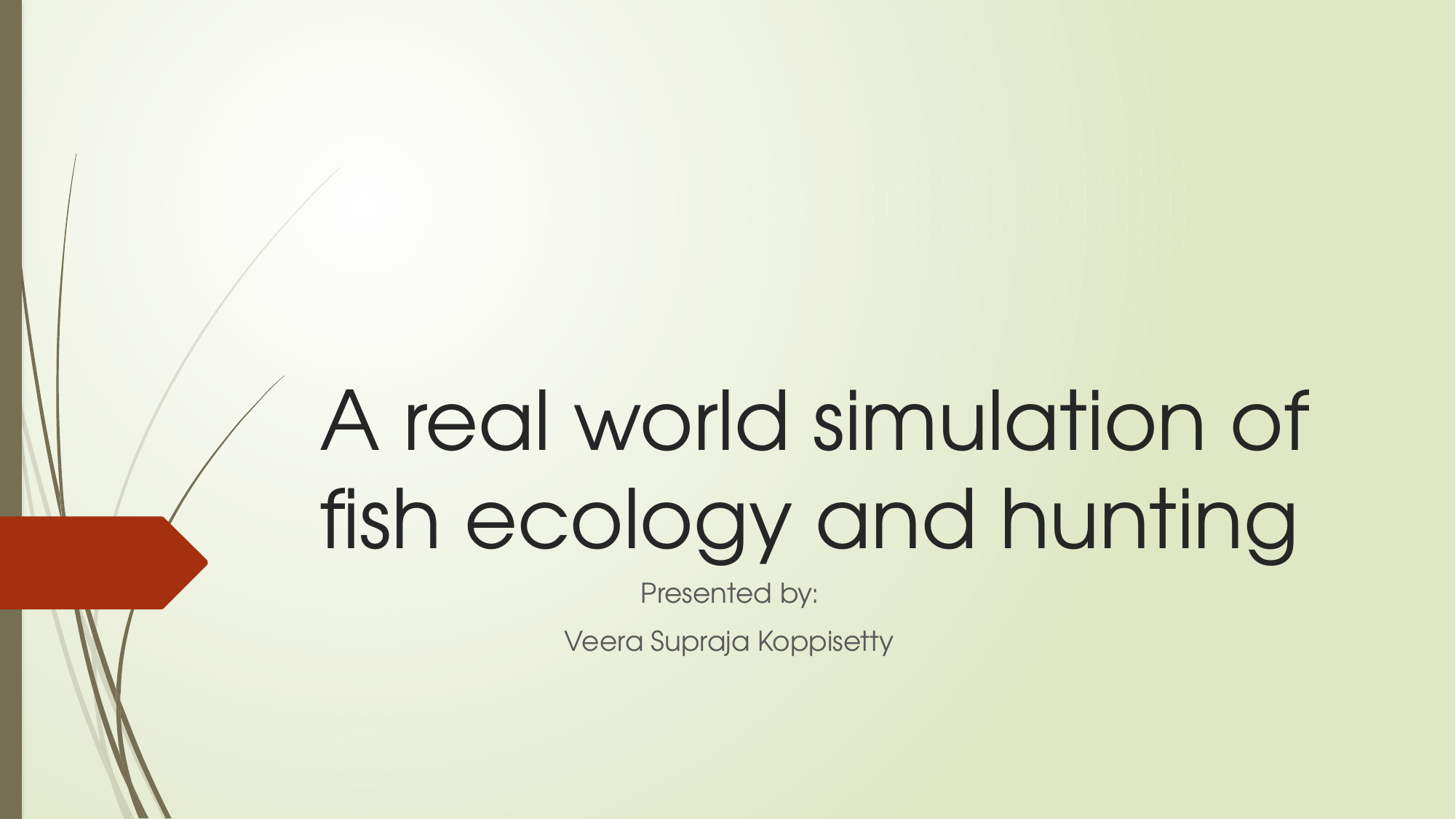

# A real world simulation of fish ecology and hunting
                                          Presented by:
                                Veera Supraja Koppisetty